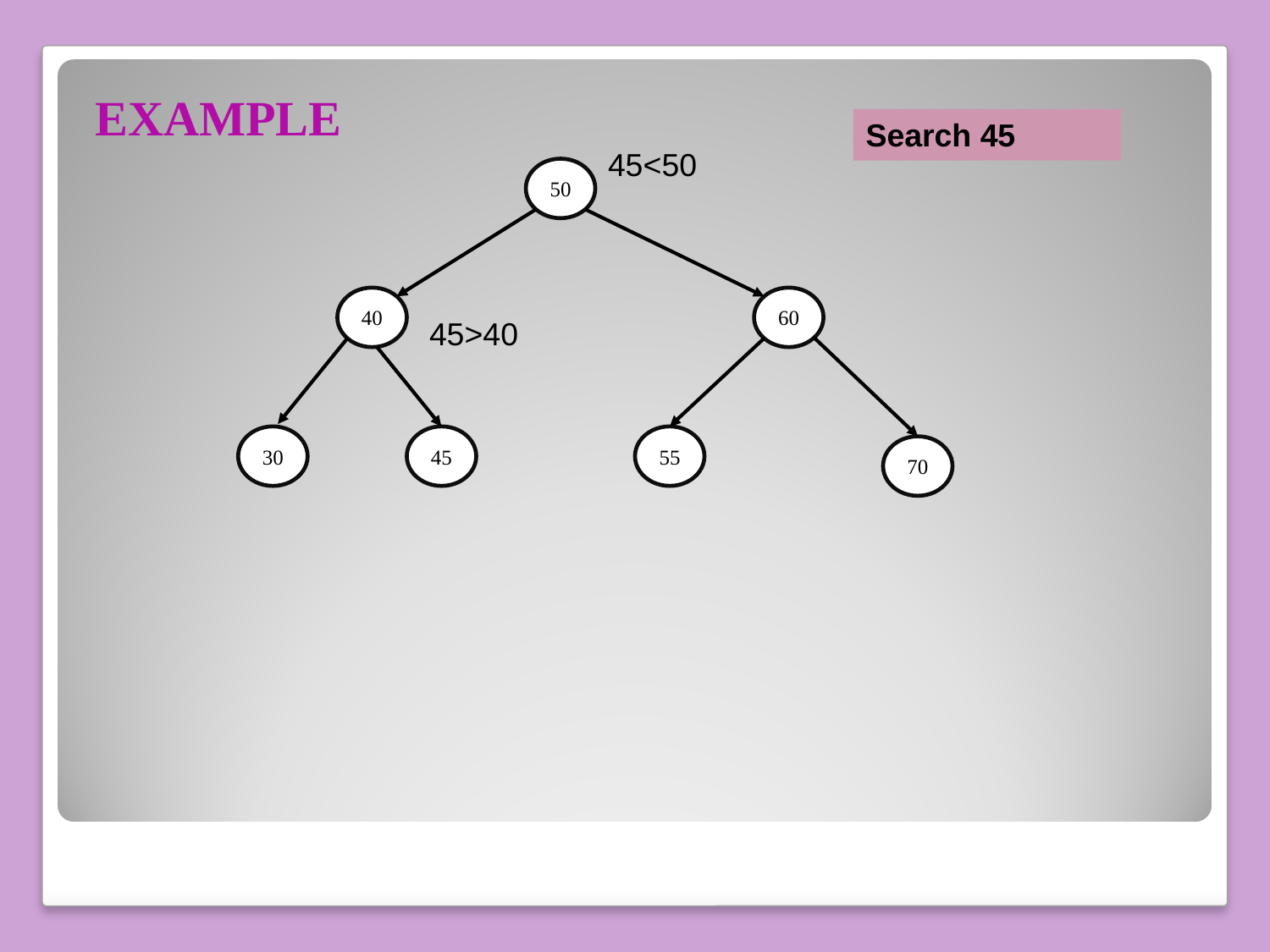

EXAMPLE

Search 45
45<50
50
40
60
45>40
30
45
55
70